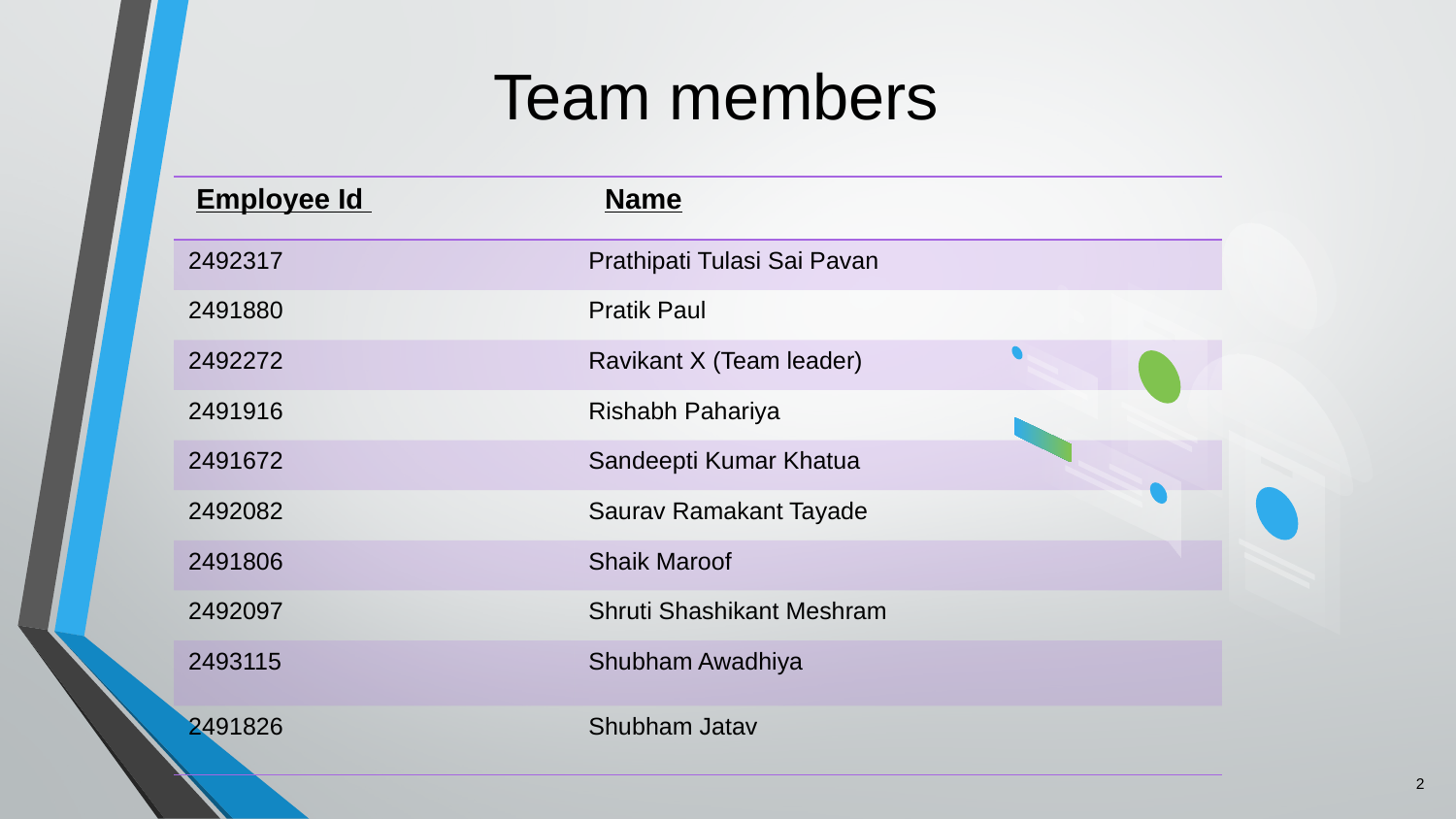

# Team members
| Employee Id | Name |
| --- | --- |
| 2492317 | Prathipati Tulasi Sai Pavan |
| 2491880 | Pratik Paul |
| 2492272 | Ravikant X (Team leader) |
| 2491916 | Rishabh Pahariya |
| 2491672 | Sandeepti Kumar Khatua |
| 2492082 | Saurav Ramakant Tayade |
| 2491806 | Shaik Maroof |
| 2492097 | Shruti Shashikant Meshram |
| 2493115 | Shubham Awadhiya |
| 2491826 | Shubham Jatav |

2